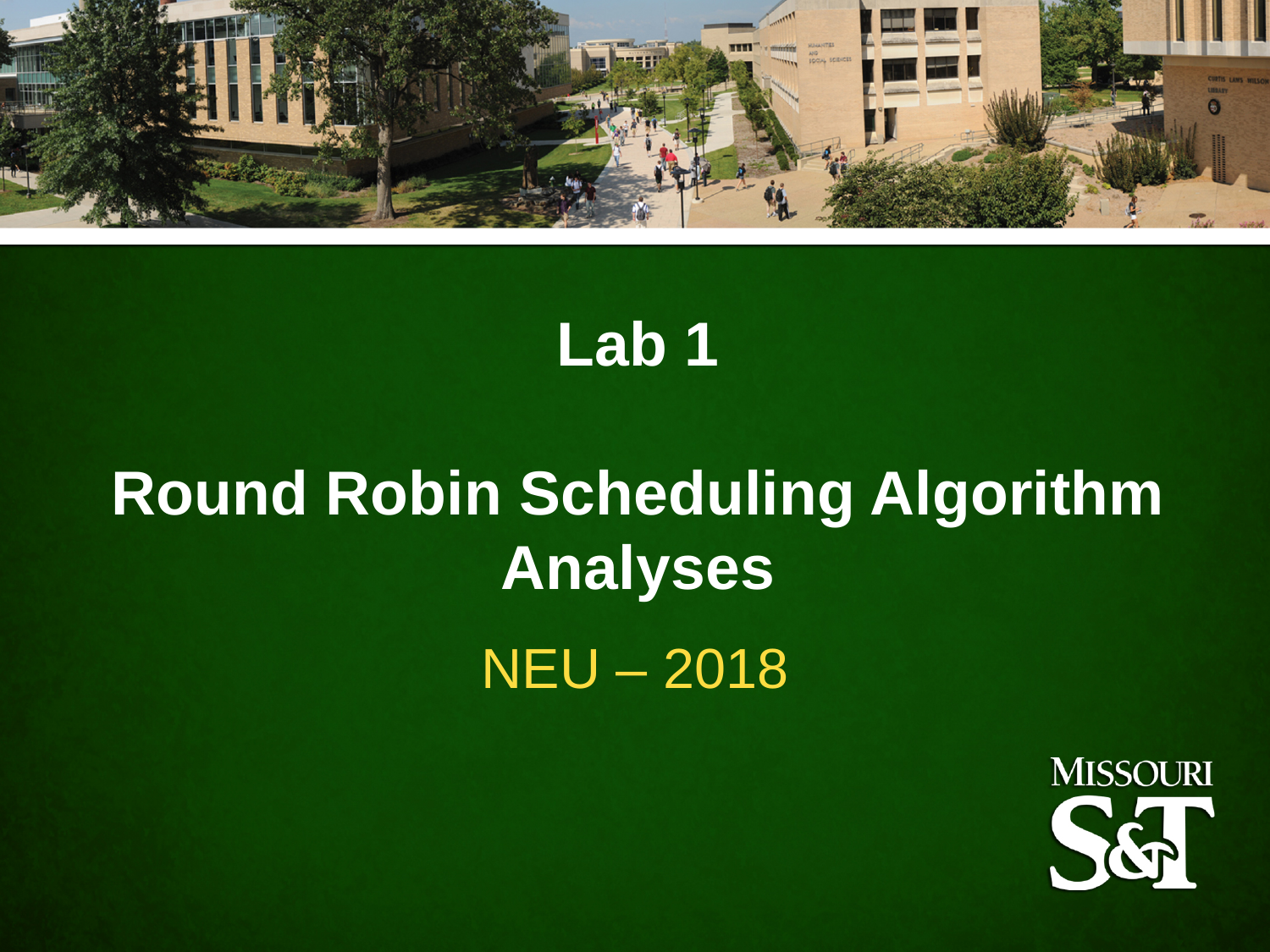

Lab 1

Round Robin Scheduling Algorithm Analyses
NEU – 2018